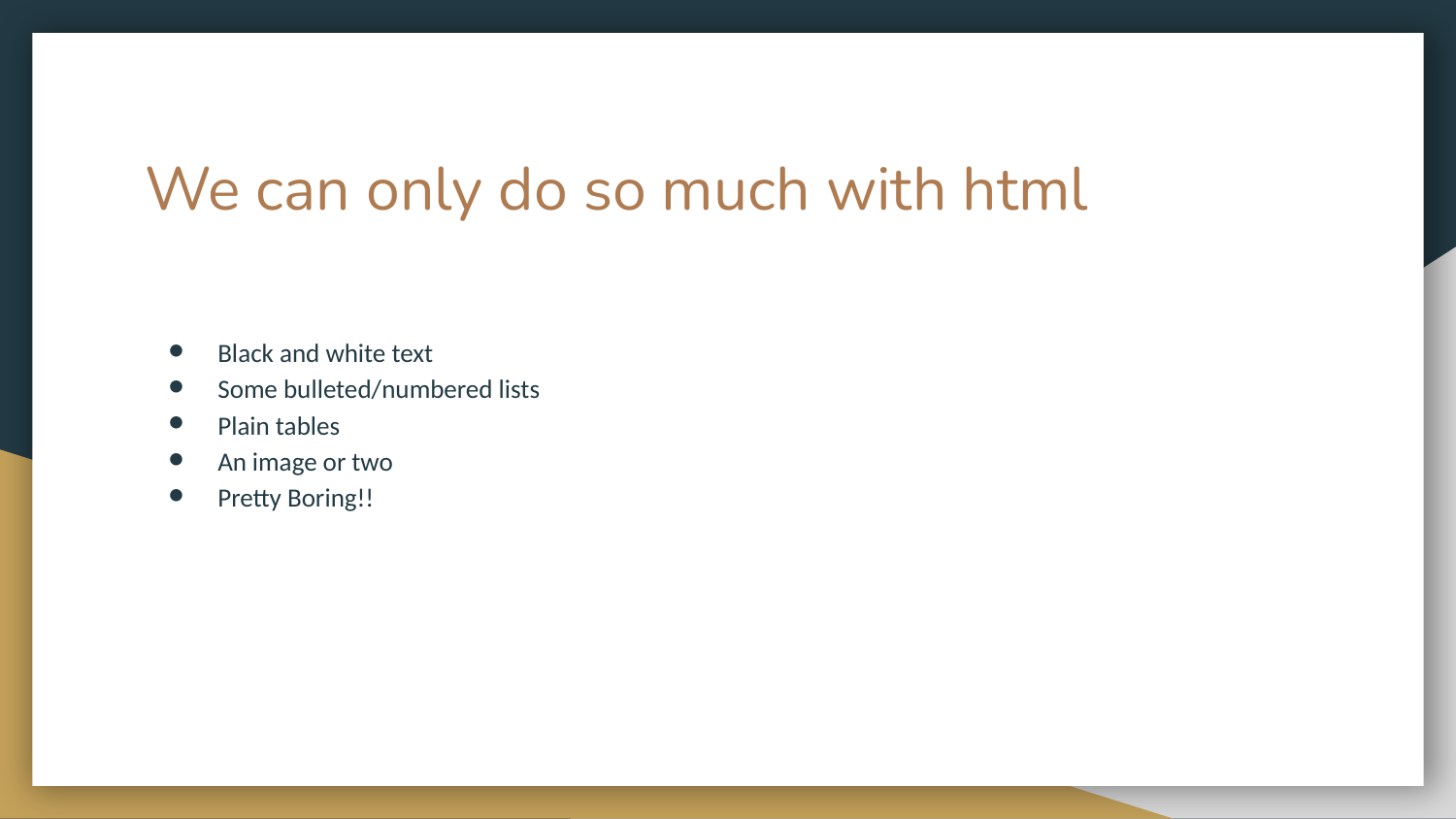

# We can only do so much with html
Black and white text
Some bulleted/numbered lists
Plain tables
An image or two
Pretty Boring!!